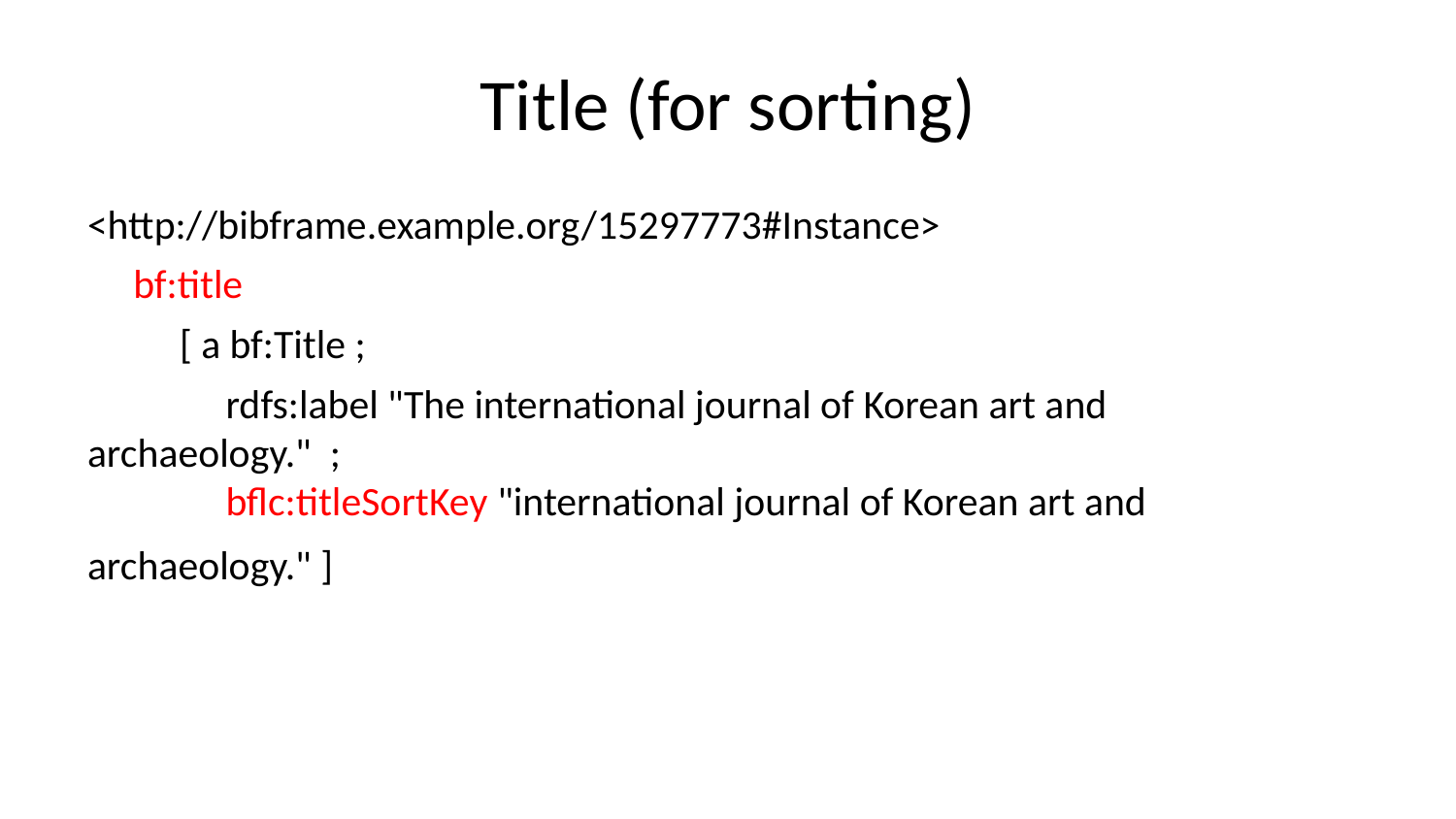

# Title (for sorting)
<http://bibframe.example.org/15297773#Instance>
     bf:title
          [ a bf:Title ;
               rdfs:label "The international journal of Korean art and archaeology."  ;
               bflc:titleSortKey "international journal of Korean art and archaeology." ]